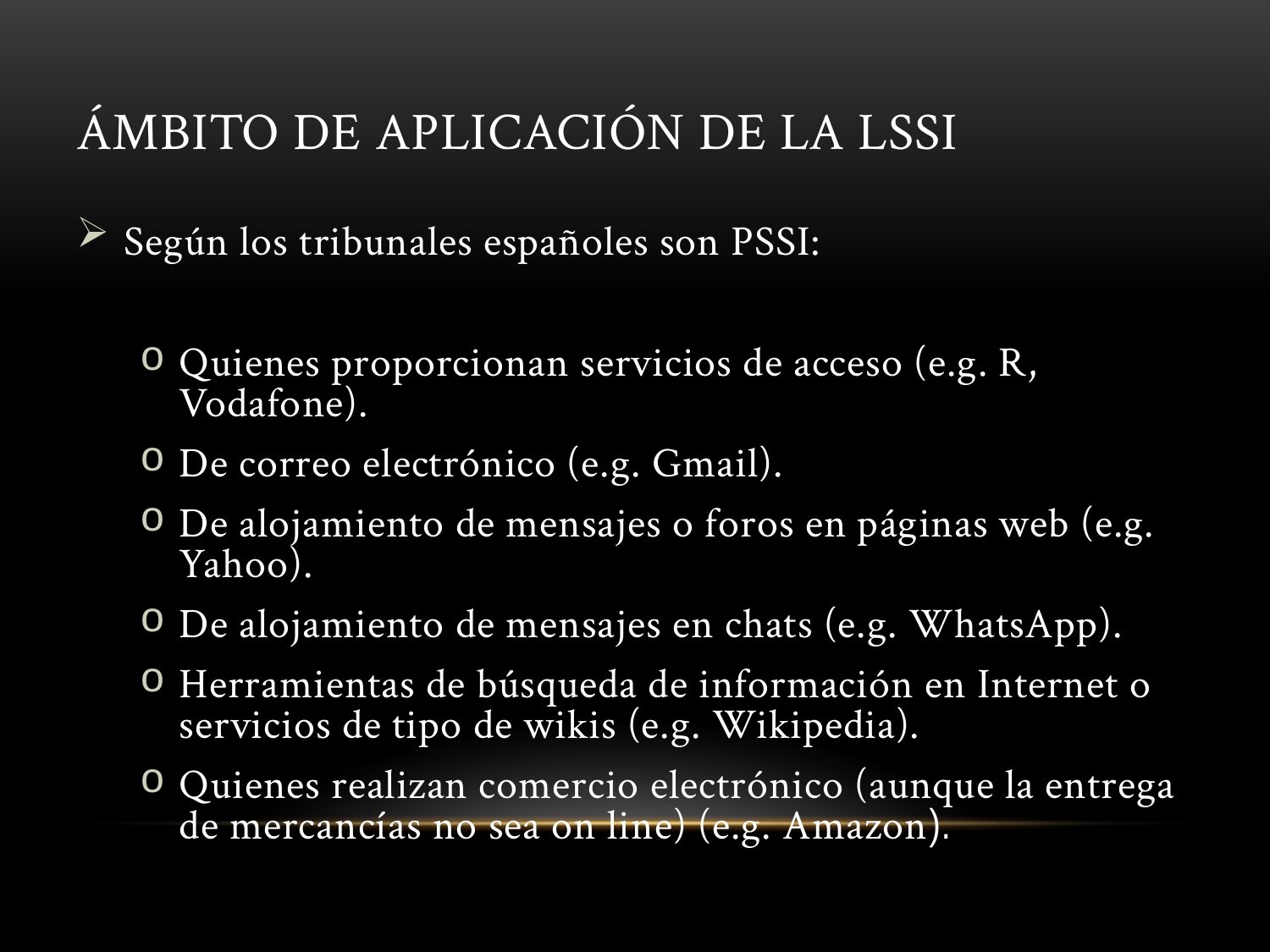

# Ámbito de aplicación de la LSSI
Según los tribunales españoles son PSSI:

Quienes proporcionan servicios de acceso (e.g. R, Vodafone).
De correo electrónico (e.g. Gmail).
De alojamiento de mensajes o foros en páginas web (e.g. Yahoo).
De alojamiento de mensajes en chats (e.g. WhatsApp).
Herramientas de búsqueda de información en Internet o servicios de tipo de wikis (e.g. Wikipedia).
Quienes realizan comercio electrónico (aunque la entrega de mercancías no sea on line) (e.g. Amazon).